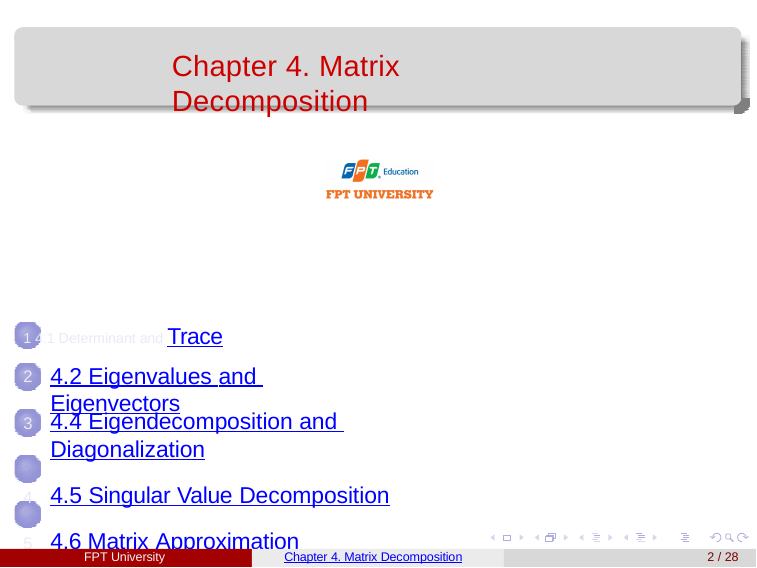

# Chapter 4. Matrix Decomposition

1 4.1 Determinant and Trace

4.2 Eigenvalues and Eigenvectors
2

4.4 Eigendecomposition and Diagonalization
4.5 Singular Value Decomposition
4.6 Matrix Approximation

FPT University
Chapter 4. Matrix Decomposition
2 / 28